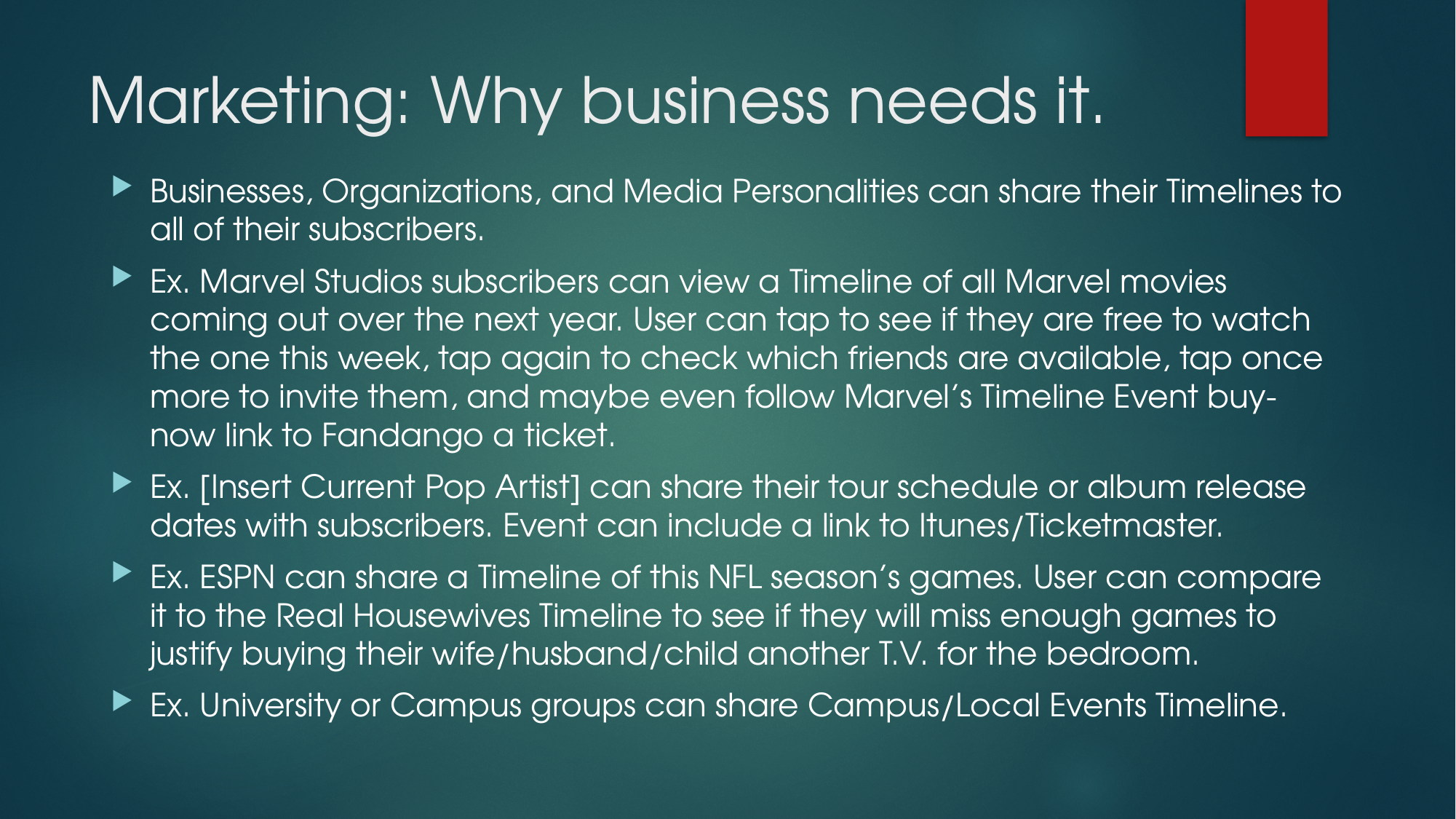

# Marketing: Why business needs it.
Businesses, Organizations, and Media Personalities can share their Timelines to all of their subscribers.
Ex. Marvel Studios subscribers can view a Timeline of all Marvel movies coming out over the next year. User can tap to see if they are free to watch the one this week, tap again to check which friends are available, tap once more to invite them, and maybe even follow Marvel’s Timeline Event buy-now link to Fandango a ticket.
Ex. [Insert Current Pop Artist] can share their tour schedule or album release dates with subscribers. Event can include a link to Itunes/Ticketmaster.
Ex. ESPN can share a Timeline of this NFL season’s games. User can compare it to the Real Housewives Timeline to see if they will miss enough games to justify buying their wife/husband/child another T.V. for the bedroom.
Ex. University or Campus groups can share Campus/Local Events Timeline.